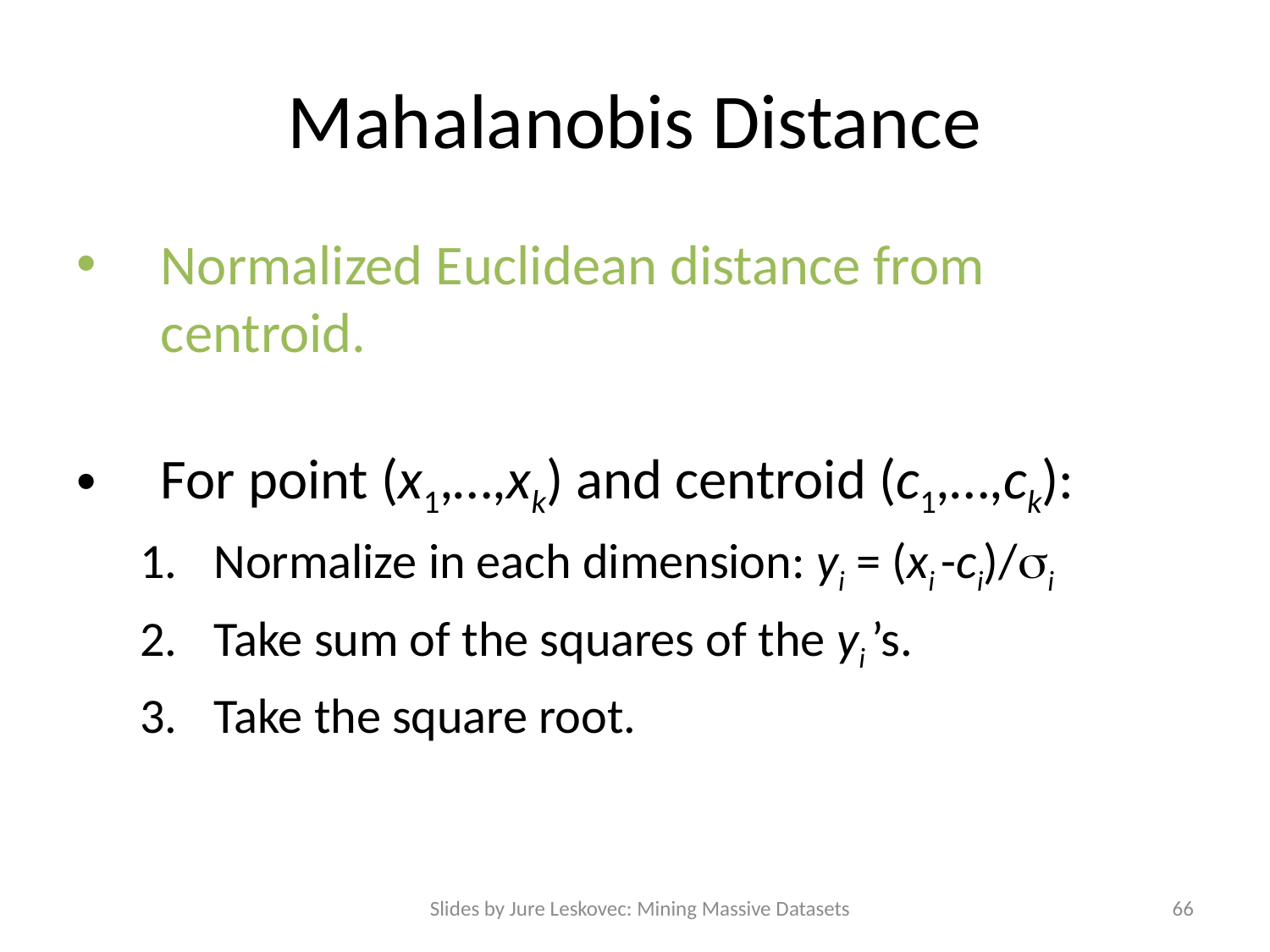

# Mahalanobis Distance
Normalized Euclidean distance from centroid.

For point (x1,…,xk) and centroid (c1,…,ck):
Normalize in each dimension: yi = (xi -ci)/σi
Take sum of the squares of the yi ’s.
Take the square root.
Slides by Jure Leskovec: Mining Massive Datasets
66